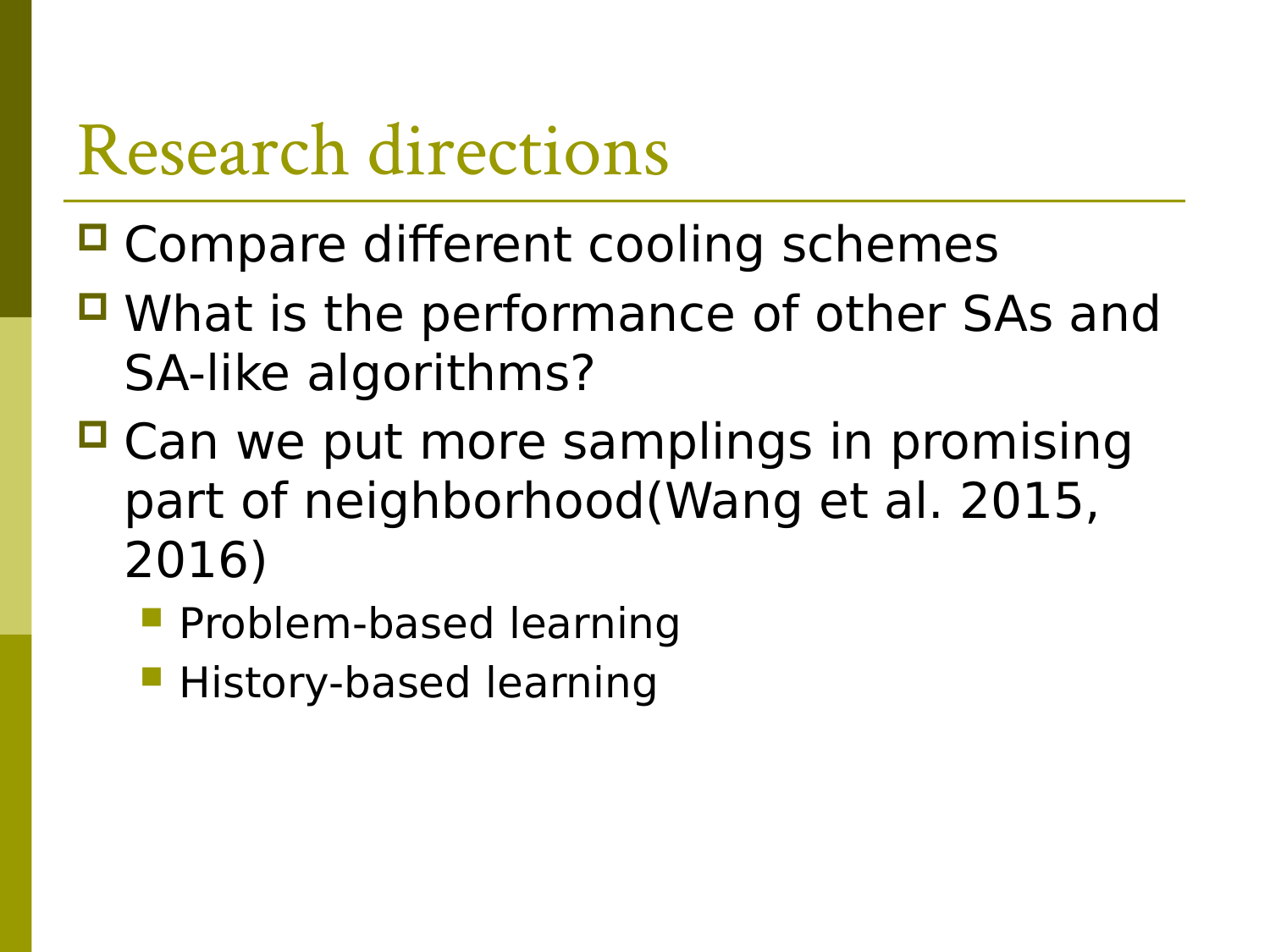

# Research directions
Compare different cooling schemes
What is the performance of other SAs and SA-like algorithms?
Can we put more samplings in promising part of neighborhood(Wang et al. 2015, 2016)
Problem-based learning
History-based learning